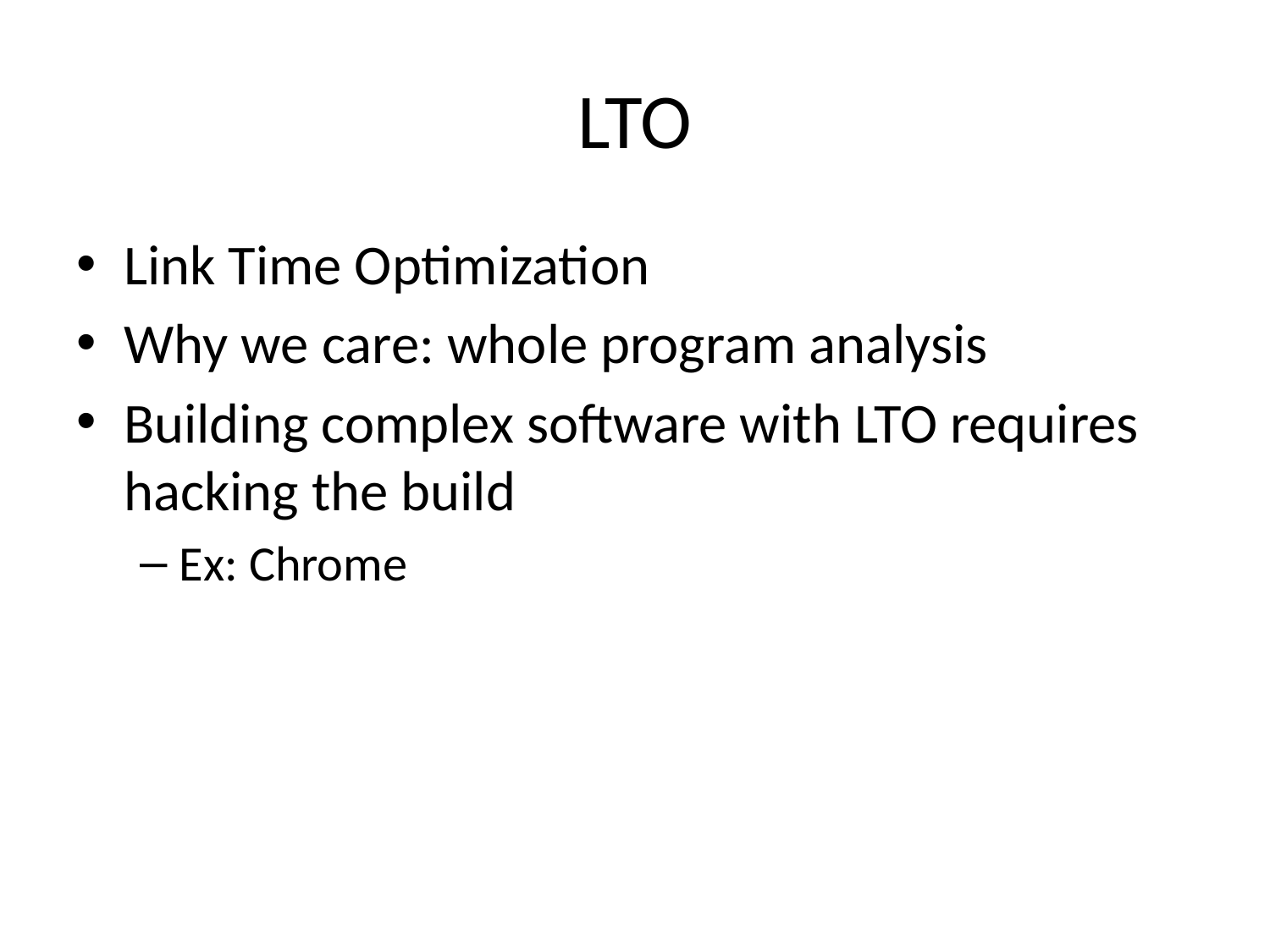

# LTO
Link Time Optimization
Why we care: whole program analysis
Building complex software with LTO requires hacking the build
Ex: Chrome